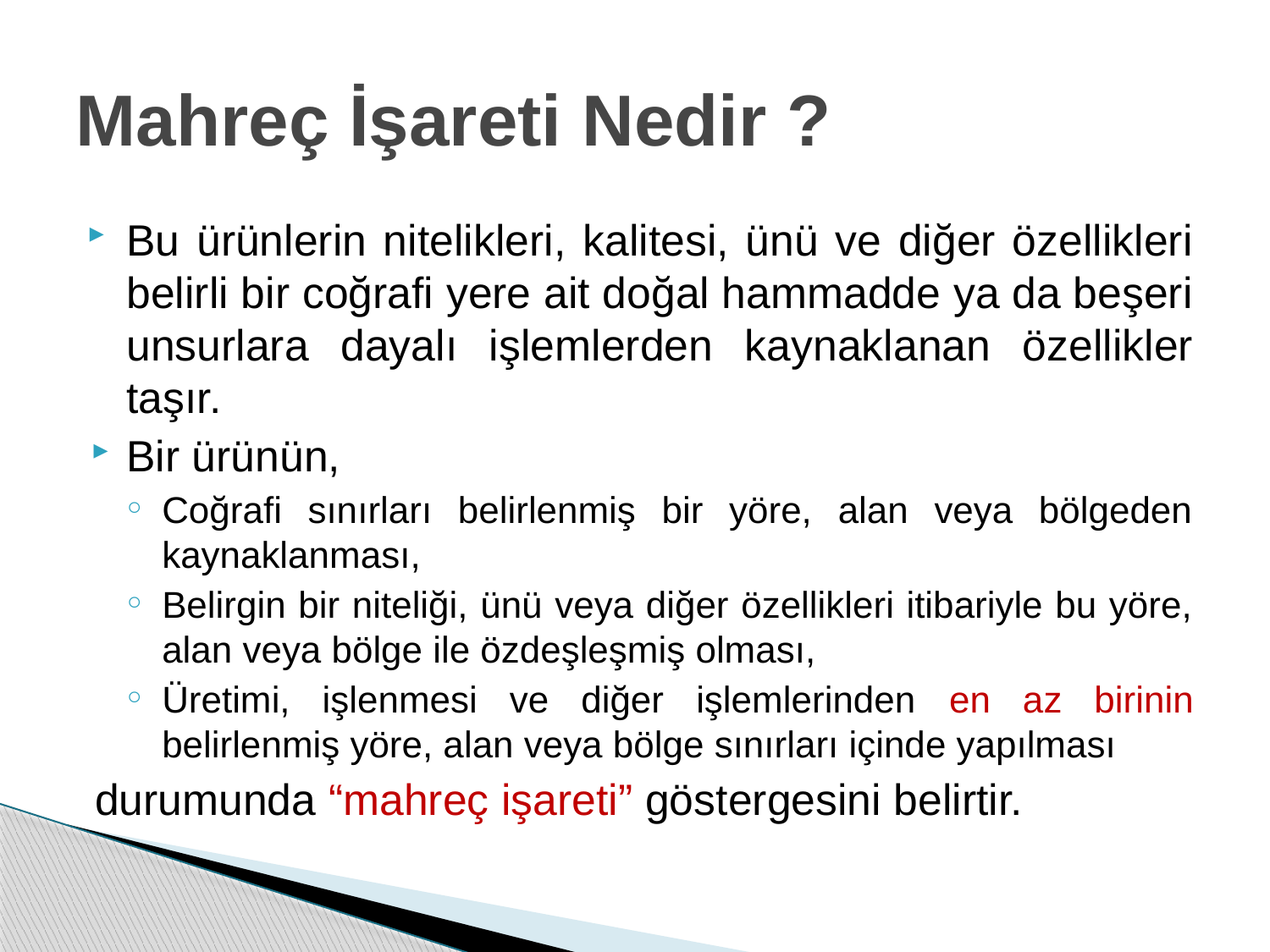

# Mahreç İşareti Nedir ?
Bu ürünlerin nitelikleri, kalitesi, ünü ve diğer özellikleri belirli bir coğrafi yere ait doğal hammadde ya da beşeri unsurlara dayalı işlemlerden kaynaklanan özellikler taşır.
Bir ürünün,
Coğrafi sınırları belirlenmiş bir yöre, alan veya bölgeden kaynaklanması,
Belirgin bir niteliği, ünü veya diğer özellikleri itibariyle bu yöre, alan veya bölge ile özdeşleşmiş olması,
Üretimi, işlenmesi ve diğer işlemlerinden en az birinin belirlenmiş yöre, alan veya bölge sınırları içinde yapılması
durumunda “mahreç işareti” göstergesini belirtir.